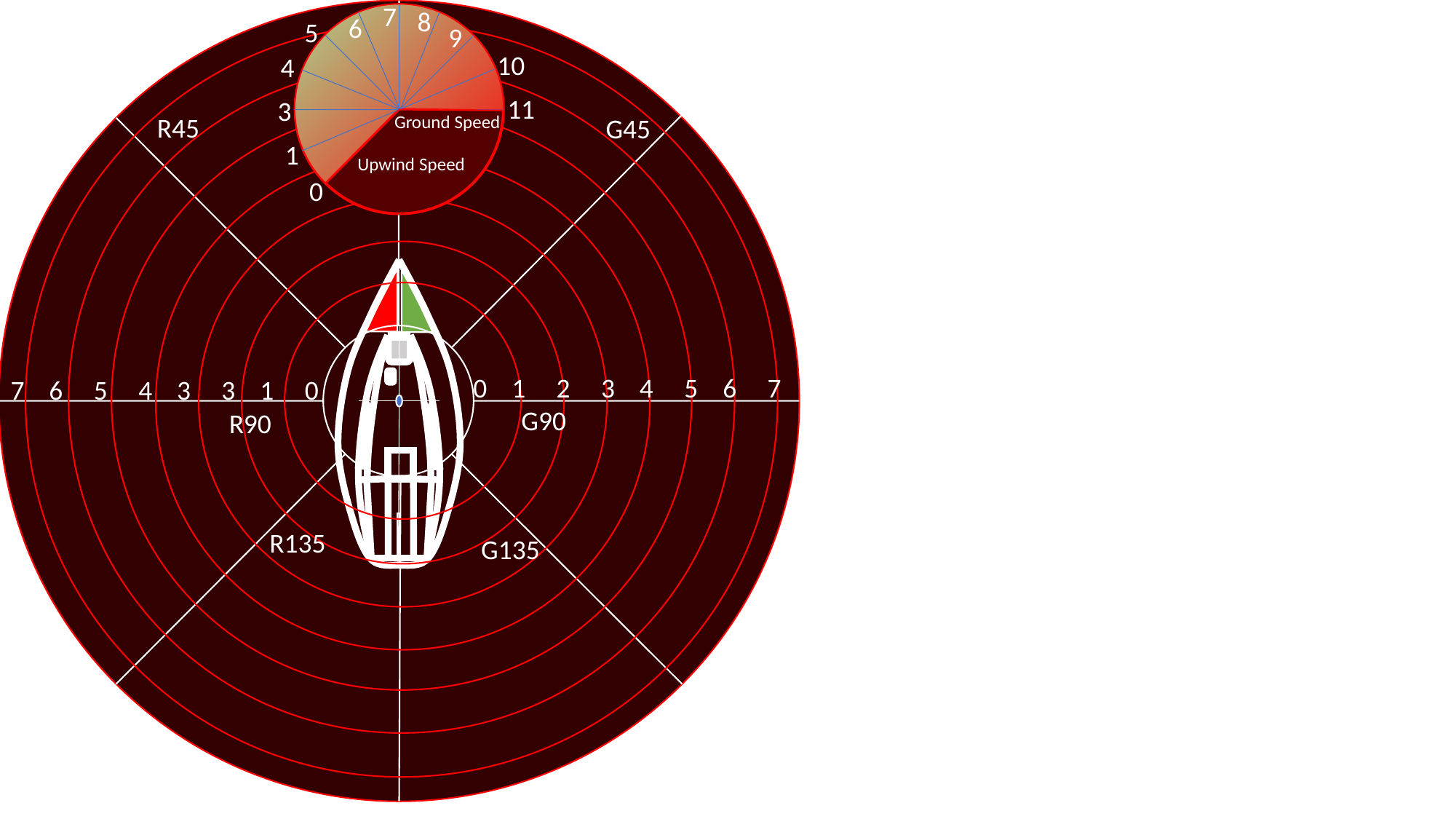

7
8

R45
G45

0    1     2     3    4     5    6     7
7    6     5     4    3     3    1     0
G90
R90
R135
G135

6

5
9
10
4
11
3
Ground Speed
1
Upwind Speed
0